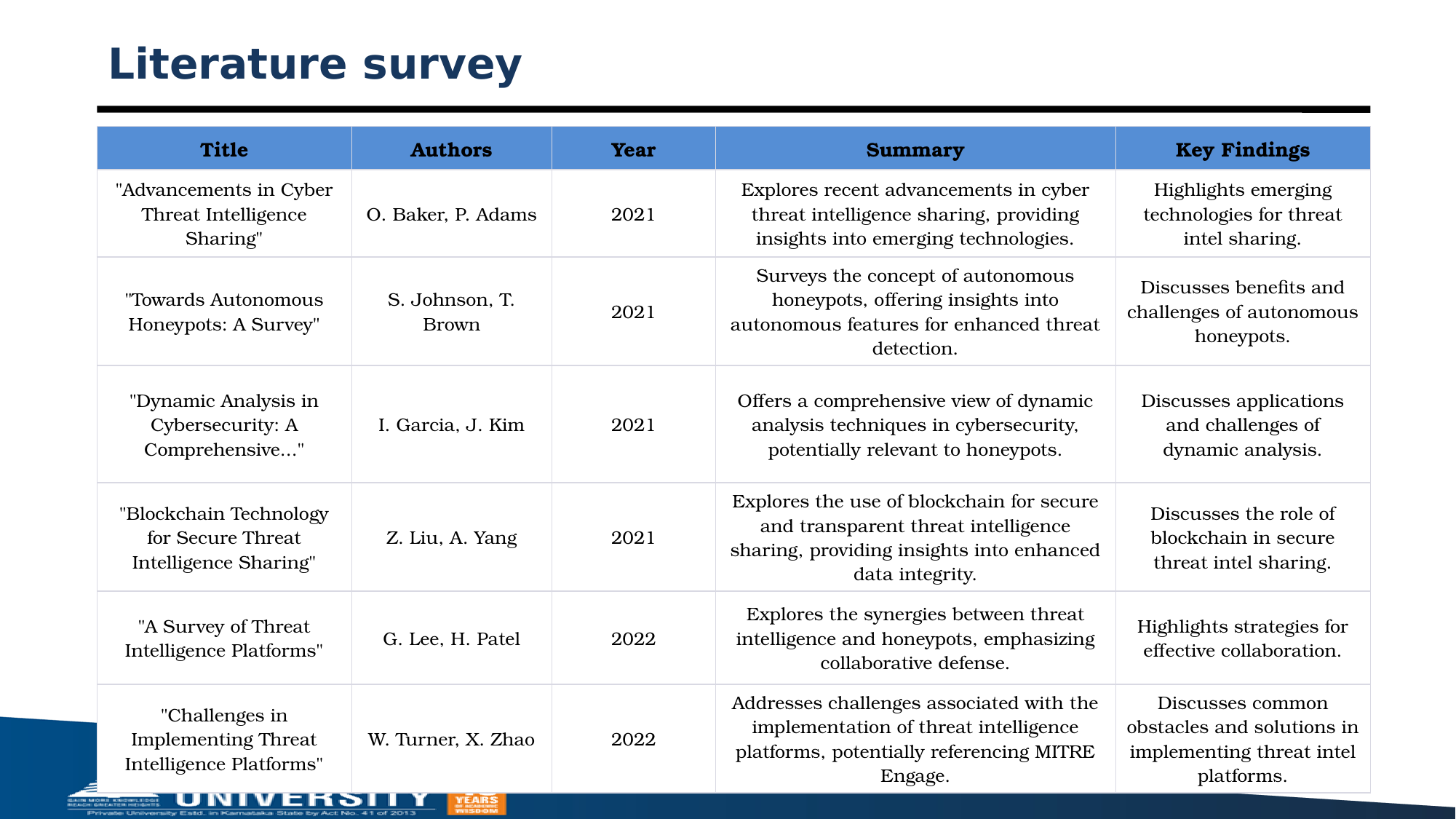

# Literature survey
| Title | Authors | Year | Summary | Key Findings |
| --- | --- | --- | --- | --- |
| "Advancements in Cyber Threat Intelligence Sharing" | O. Baker, P. Adams | 2021 | Explores recent advancements in cyber threat intelligence sharing, providing insights into emerging technologies. | Highlights emerging technologies for threat intel sharing. |
| "Towards Autonomous Honeypots: A Survey" | S. Johnson, T. Brown | 2021 | Surveys the concept of autonomous honeypots, offering insights into autonomous features for enhanced threat detection. | Discusses benefits and challenges of autonomous honeypots. |
| "Dynamic Analysis in Cybersecurity: A Comprehensive..." | I. Garcia, J. Kim | 2021 | Offers a comprehensive view of dynamic analysis techniques in cybersecurity, potentially relevant to honeypots. | Discusses applications and challenges of dynamic analysis. |
| "Blockchain Technology for Secure Threat Intelligence Sharing" | Z. Liu, A. Yang | 2021 | Explores the use of blockchain for secure and transparent threat intelligence sharing, providing insights into enhanced data integrity. | Discusses the role of blockchain in secure threat intel sharing. |
| "A Survey of Threat Intelligence Platforms" | G. Lee, H. Patel | 2022 | Explores the synergies between threat intelligence and honeypots, emphasizing collaborative defense. | Highlights strategies for effective collaboration. |
| "Challenges in Implementing Threat Intelligence Platforms" | W. Turner, X. Zhao | 2022 | Addresses challenges associated with the implementation of threat intelligence platforms, potentially referencing MITRE Engage. | Discusses common obstacles and solutions in implementing threat intel platforms. |